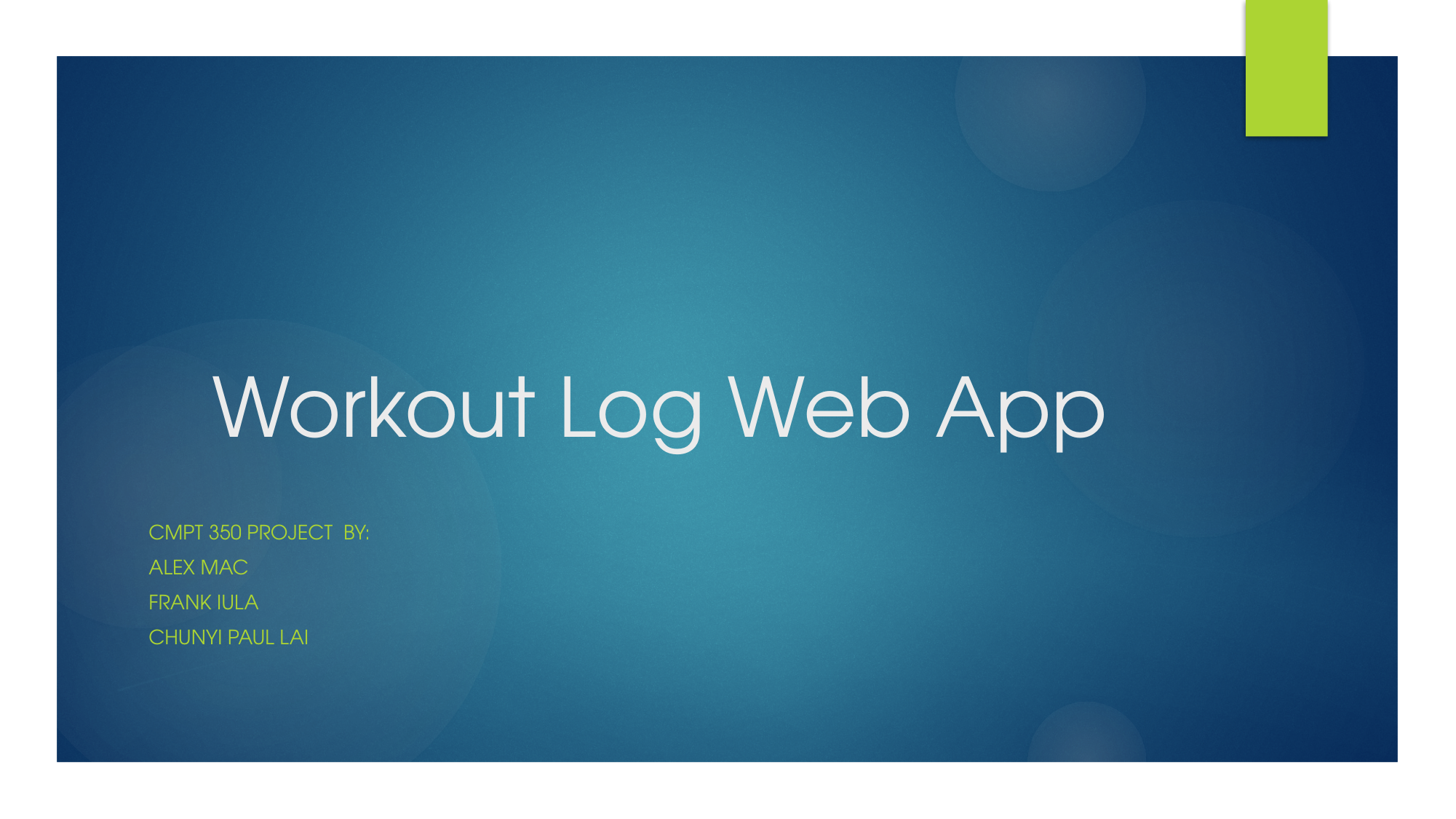

# Workout Log Web App
Cmpt 350 Project  by:
Alex Mac
Frank Iula
Chunyi Paul lai